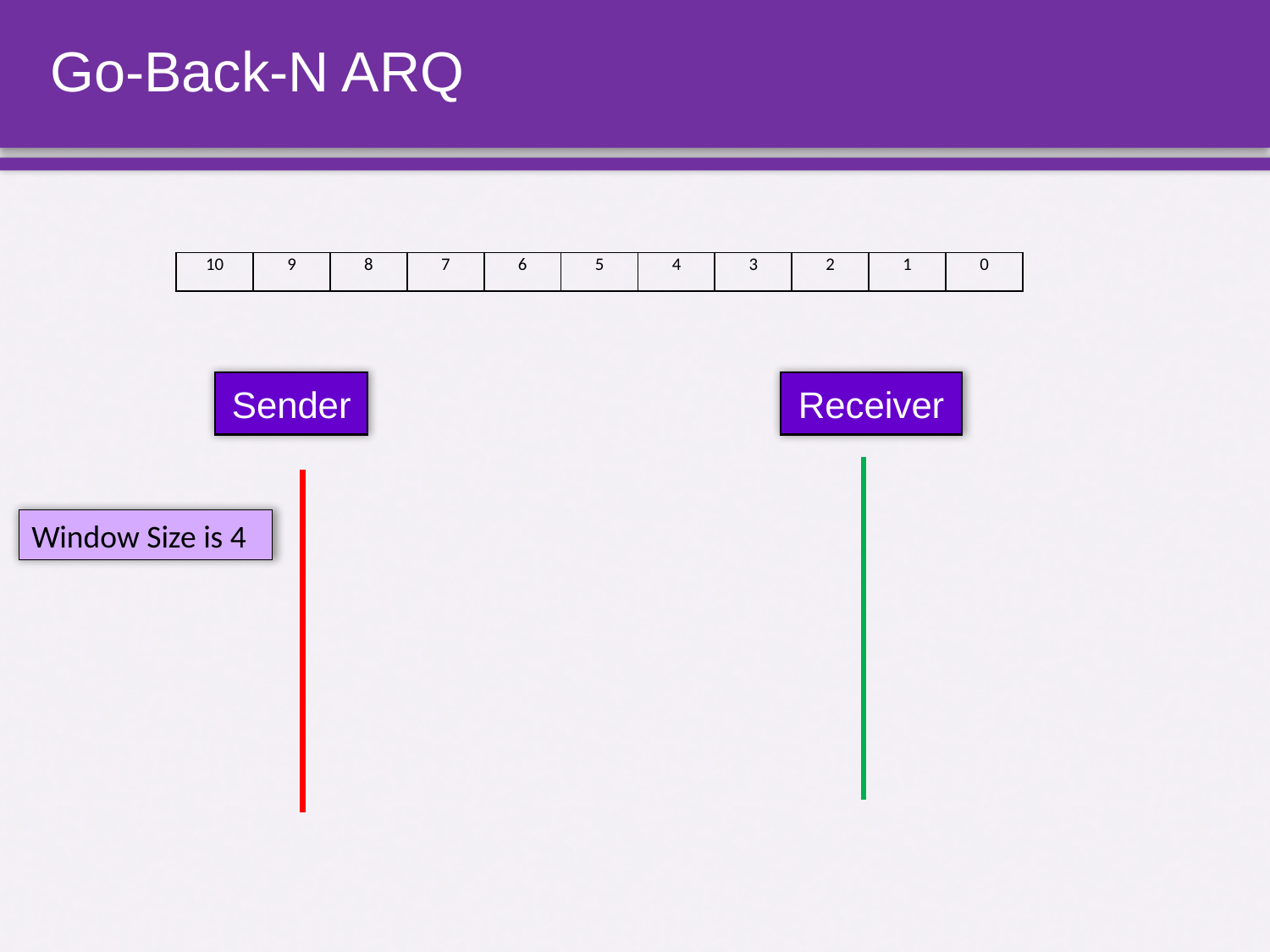

# Go-Back-N ARQ
| 10 | 9 | 8 | 7 | 6 | 5 | 4 | 3 | 2 | 1 | 0 |
| --- | --- | --- | --- | --- | --- | --- | --- | --- | --- | --- |
Sender
Receiver
Window Size is 4